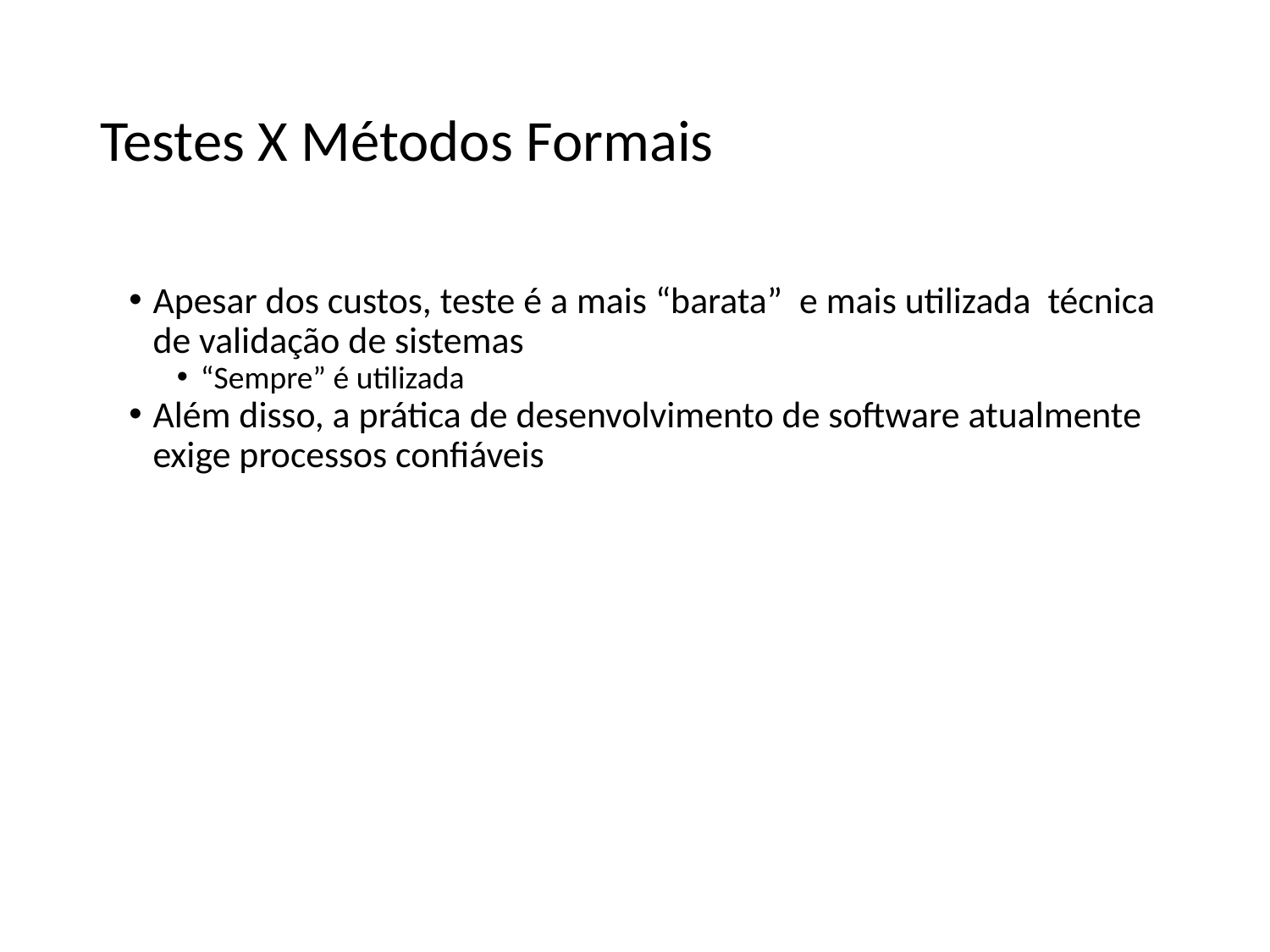

# Testes X Métodos Formais
Apesar dos custos, teste é a mais “barata”  e mais utilizada  técnica de validação de sistemas
“Sempre” é utilizada
Além disso, a prática de desenvolvimento de software atualmente exige processos confiáveis